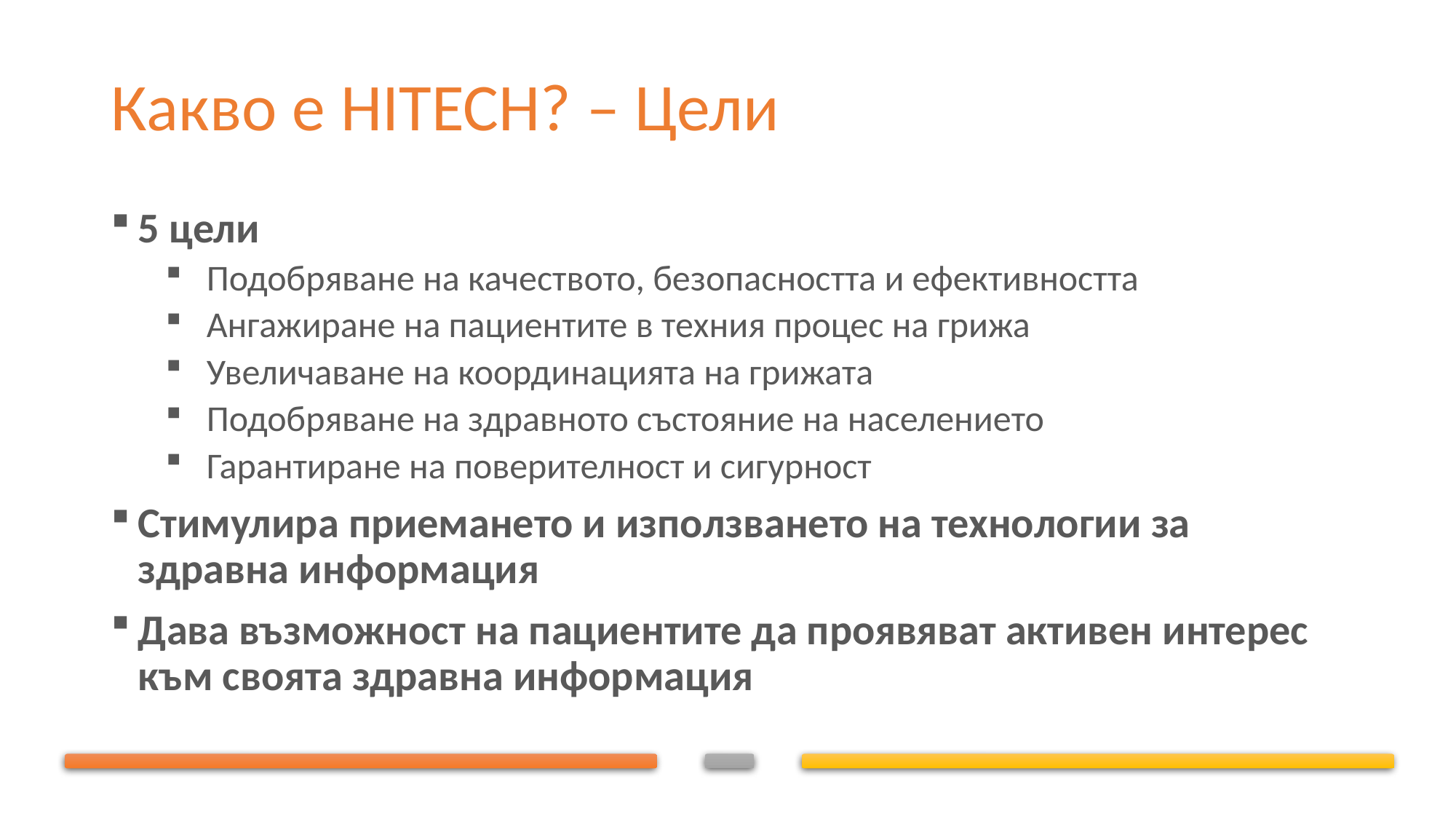

# Какво е HITECH? – Цели
5 цели
Подобряване на качеството, безопасността и ефективността
Ангажиране на пациентите в техния процес на грижа
Увеличаване на координацията на грижата
Подобряване на здравното състояние на населението
Гарантиране на поверителност и сигурност
Стимулира приемането и използването на технологии за здравна информация
Дава възможност на пациентите да проявяват активен интерес към своята здравна информация